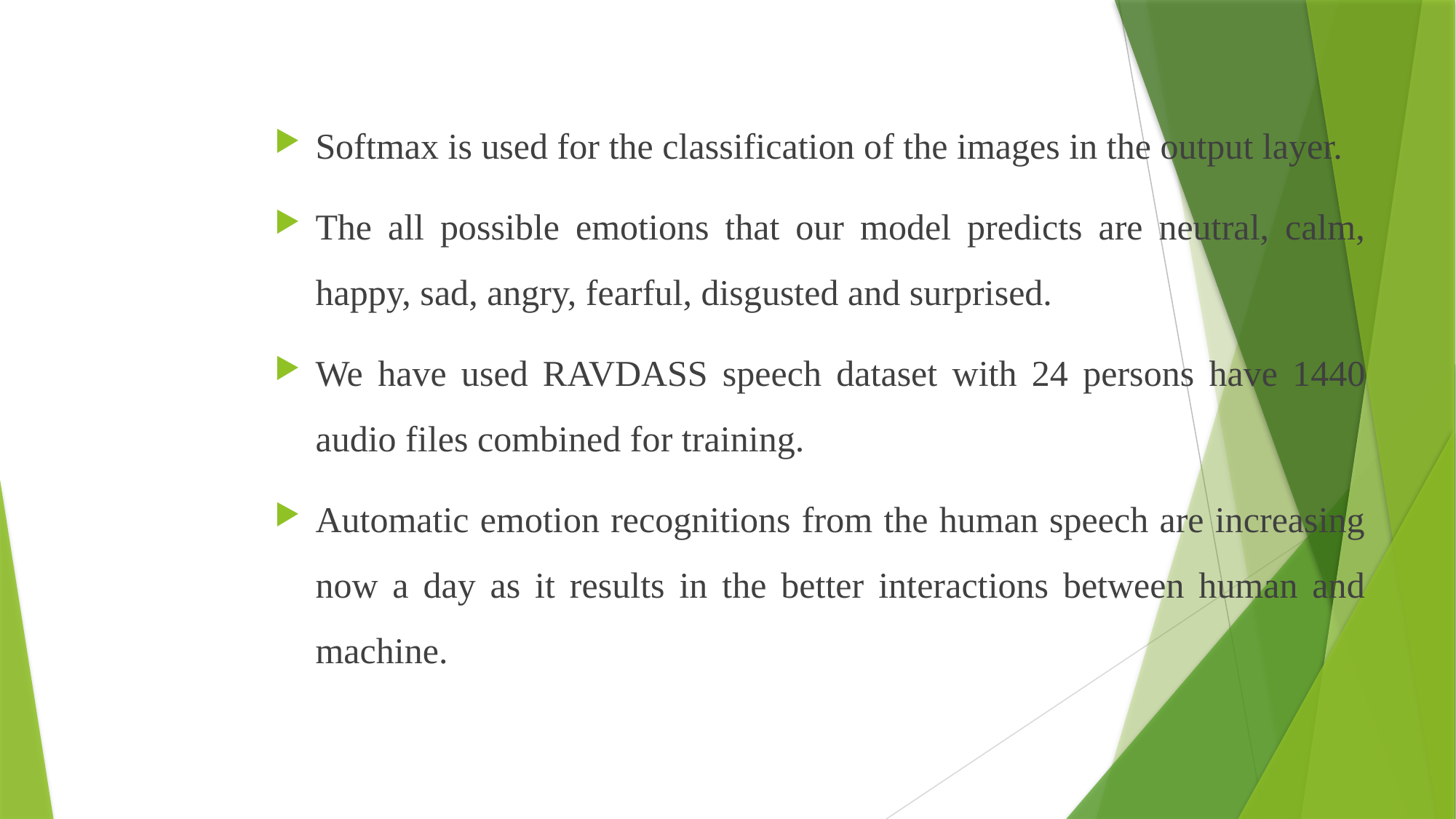

Softmax is used for the classification of the images in the output layer.
The all possible emotions that our model predicts are neutral, calm, happy, sad, angry, fearful, disgusted and surprised.
We have used RAVDASS speech dataset with 24 persons have 1440 audio files combined for training.
Automatic emotion recognitions from the human speech are increasing now a day as it results in the better interactions between human and machine.